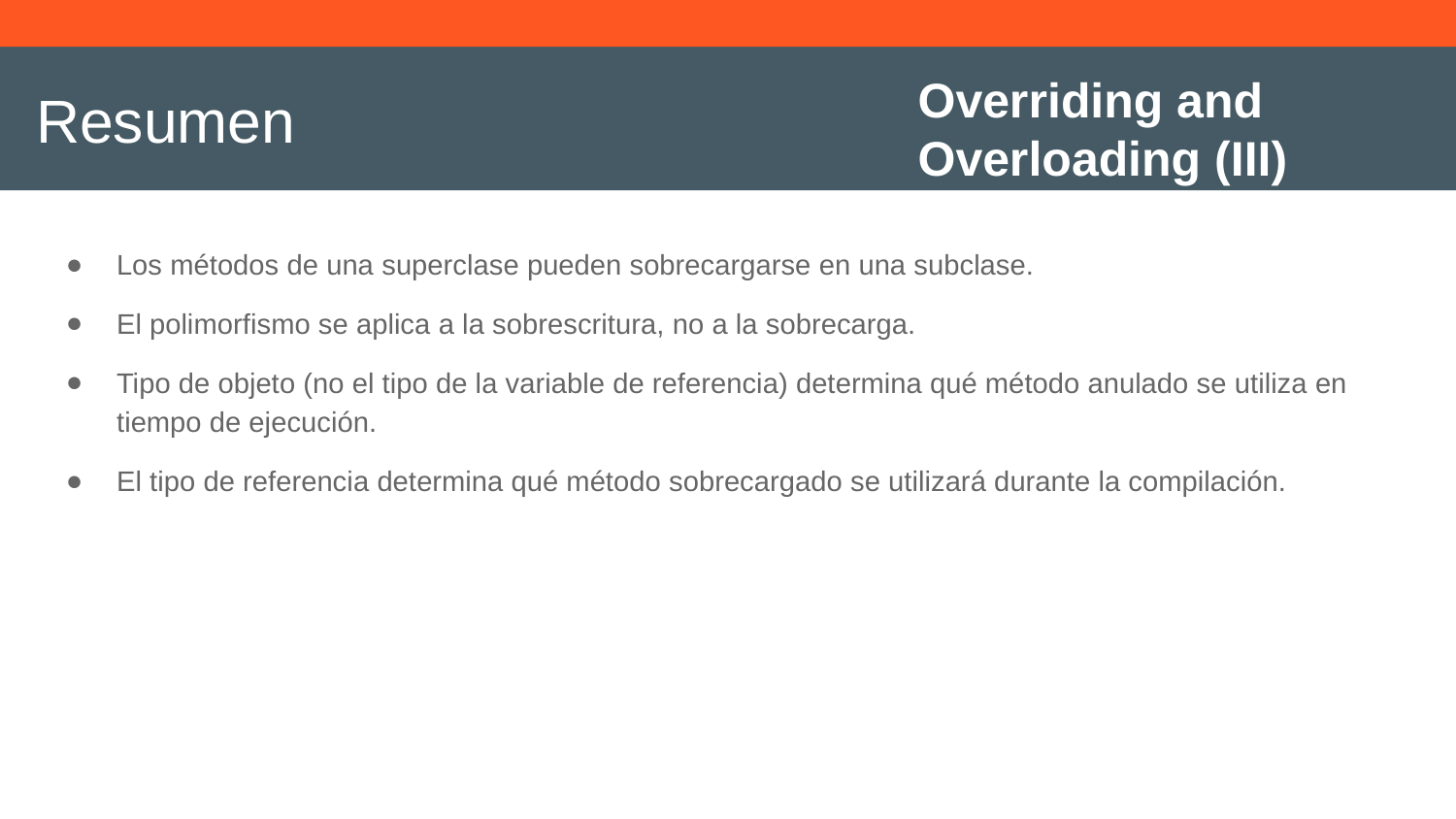

Overriding and Overloading (III)
# Resumen

Los métodos de una superclase pueden sobrecargarse en una subclase.
El polimorfismo se aplica a la sobrescritura, no a la sobrecarga.
Tipo de objeto (no el tipo de la variable de referencia) determina qué método anulado se utiliza en tiempo de ejecución.
El tipo de referencia determina qué método sobrecargado se utilizará durante la compilación.